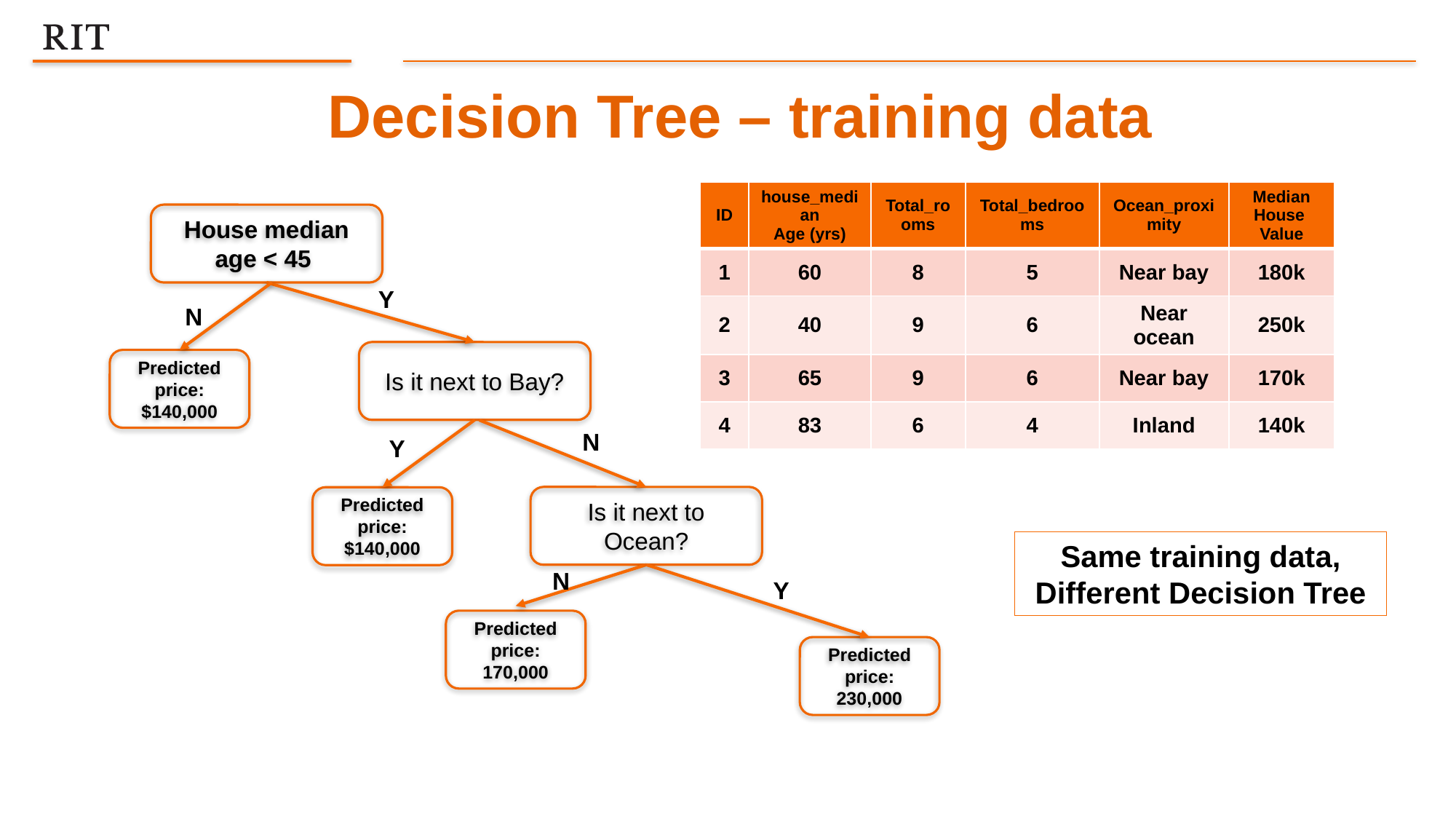

Decision Tree – training data
| ID | house\_median Age (yrs) | Total\_rooms | Total\_bedrooms | Ocean\_proximity | Median House Value |
| --- | --- | --- | --- | --- | --- |
| 1 | 60 | 8 | 5 | Near bay | 180k |
| 2 | 40 | 9 | 6 | Near ocean | 250k |
| 3 | 65 | 9 | 6 | Near bay | 170k |
| 4 | 83 | 6 | 4 | Inland | 140k |
House median age < 45
Y
N
Is it next to Bay?
Predicted price: $140,000
N
Y
Is it next to Ocean?
Predicted price: $140,000
Same training data, Different Decision Tree
N
Y
Predicted price: 170,000
Predicted price: 230,000